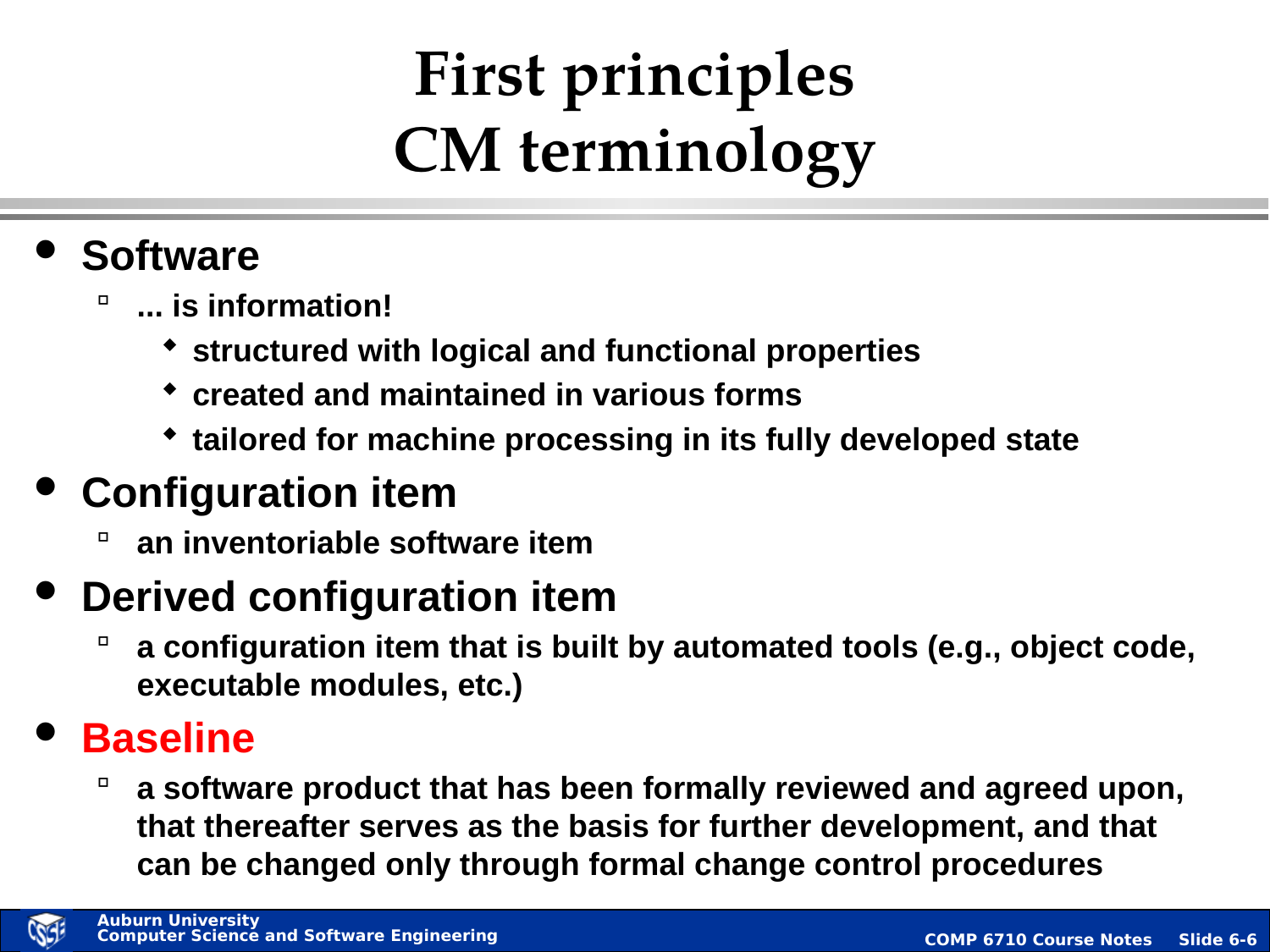

# First principles CM terminology
Software
... is information!
structured with logical and functional properties
created and maintained in various forms
tailored for machine processing in its fully developed state
Configuration item
an inventoriable software item
Derived configuration item
a configuration item that is built by automated tools (e.g., object code, executable modules, etc.)
Baseline
a software product that has been formally reviewed and agreed upon, that thereafter serves as the basis for further development, and that can be changed only through formal change control procedures